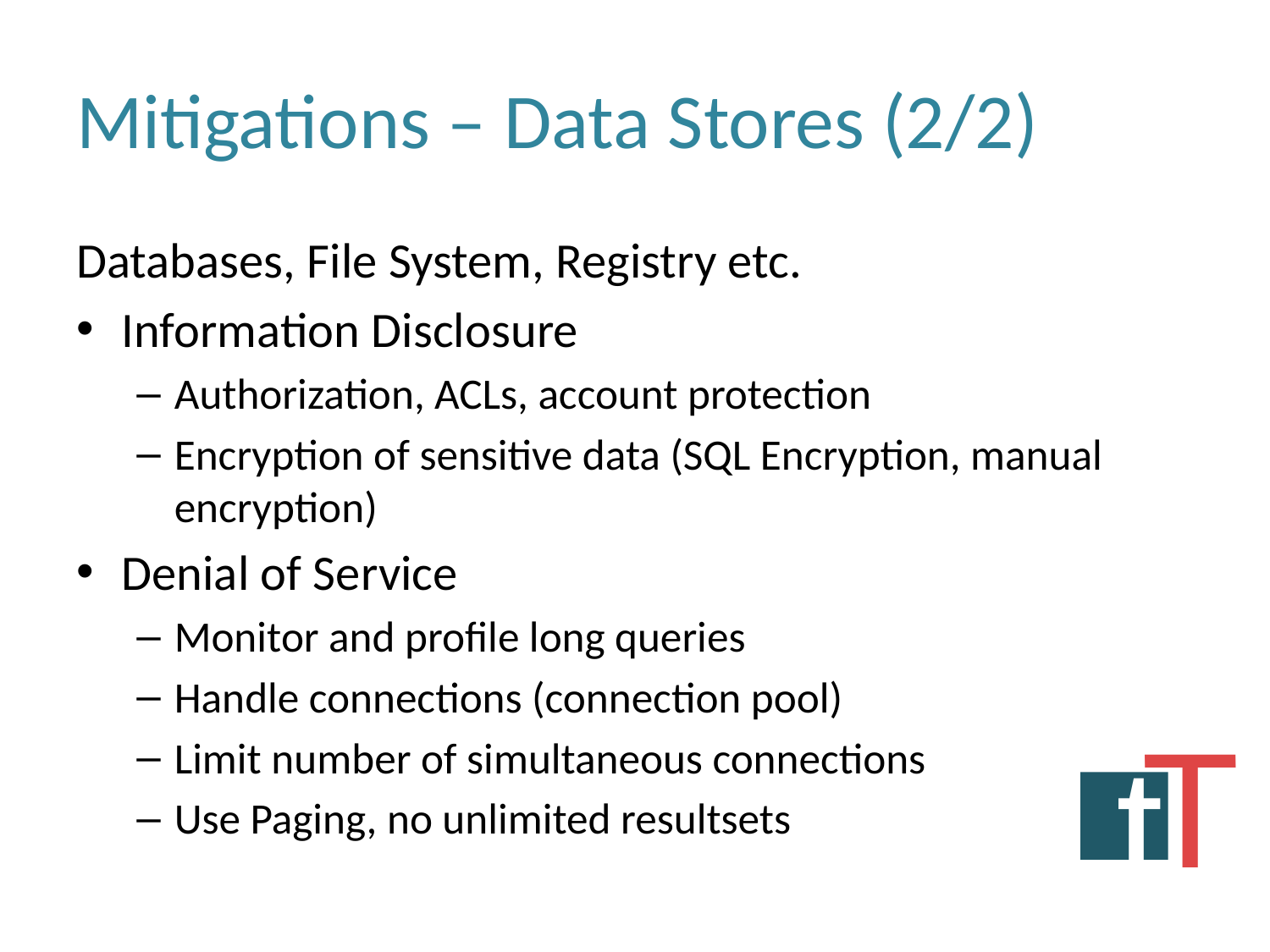

# Mitigations – Data Stores (2/2)
Databases, File System, Registry etc.
Information Disclosure
Authorization, ACLs, account protection
Encryption of sensitive data (SQL Encryption, manual encryption)
Denial of Service
Monitor and profile long queries
Handle connections (connection pool)
Limit number of simultaneous connections
Use Paging, no unlimited resultsets

T
t